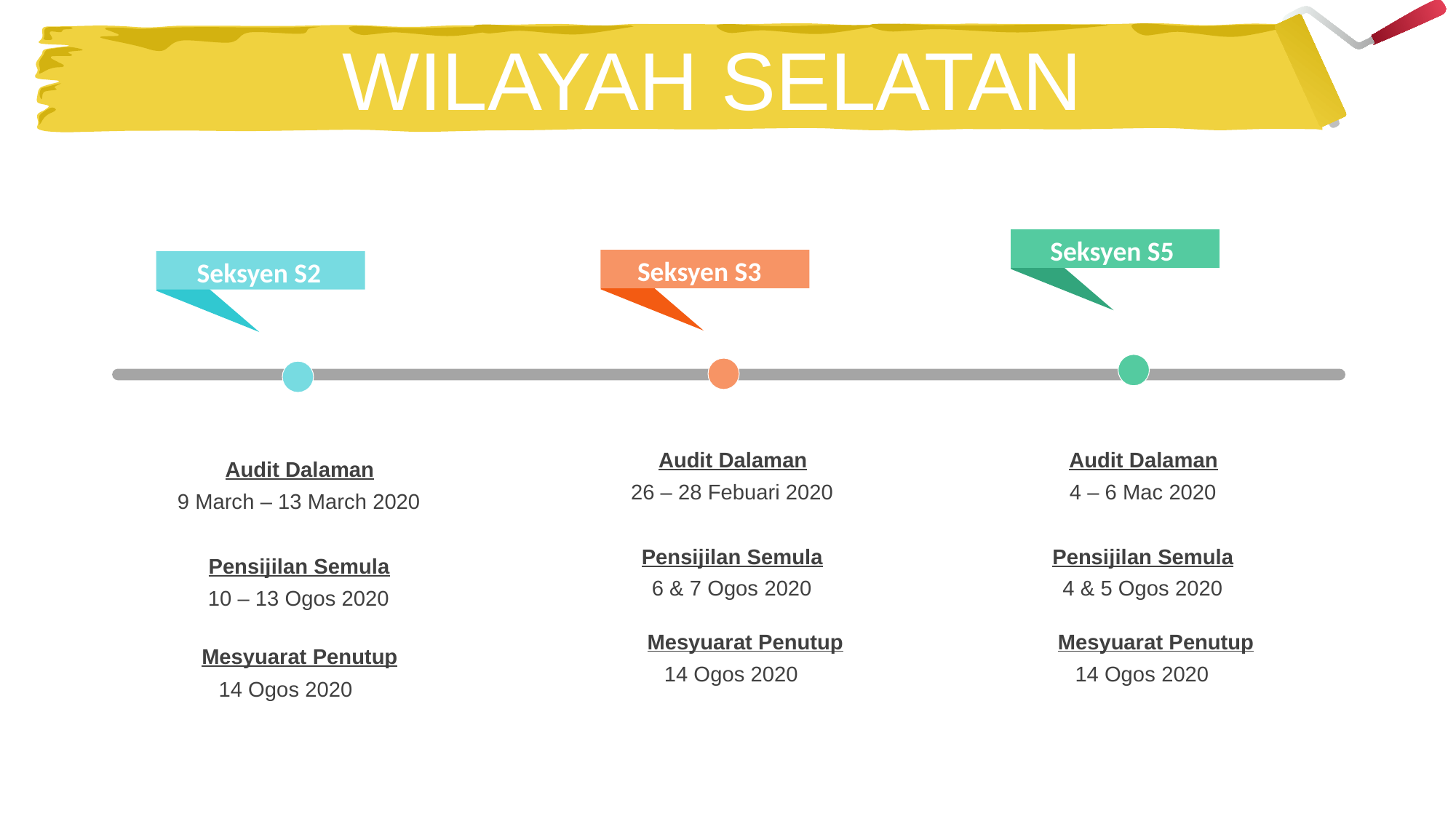

WILAYAH SELATAN
Seksyen S5

Seksyen S3

Seksyen S2

Audit Dalaman
26 – 28 Febuari 2020
Audit Dalaman
4 – 6 Mac 2020
Audit Dalaman
9 March – 13 March 2020
Pensijilan Semula
6 & 7 Ogos 2020
Pensijilan Semula
4 & 5 Ogos 2020
Pensijilan Semula
10 – 13 Ogos 2020
Mesyuarat Penutup
Mesyuarat Penutup
Mesyuarat Penutup
14 Ogos 2020
14 Ogos 2020
14 Ogos 2020